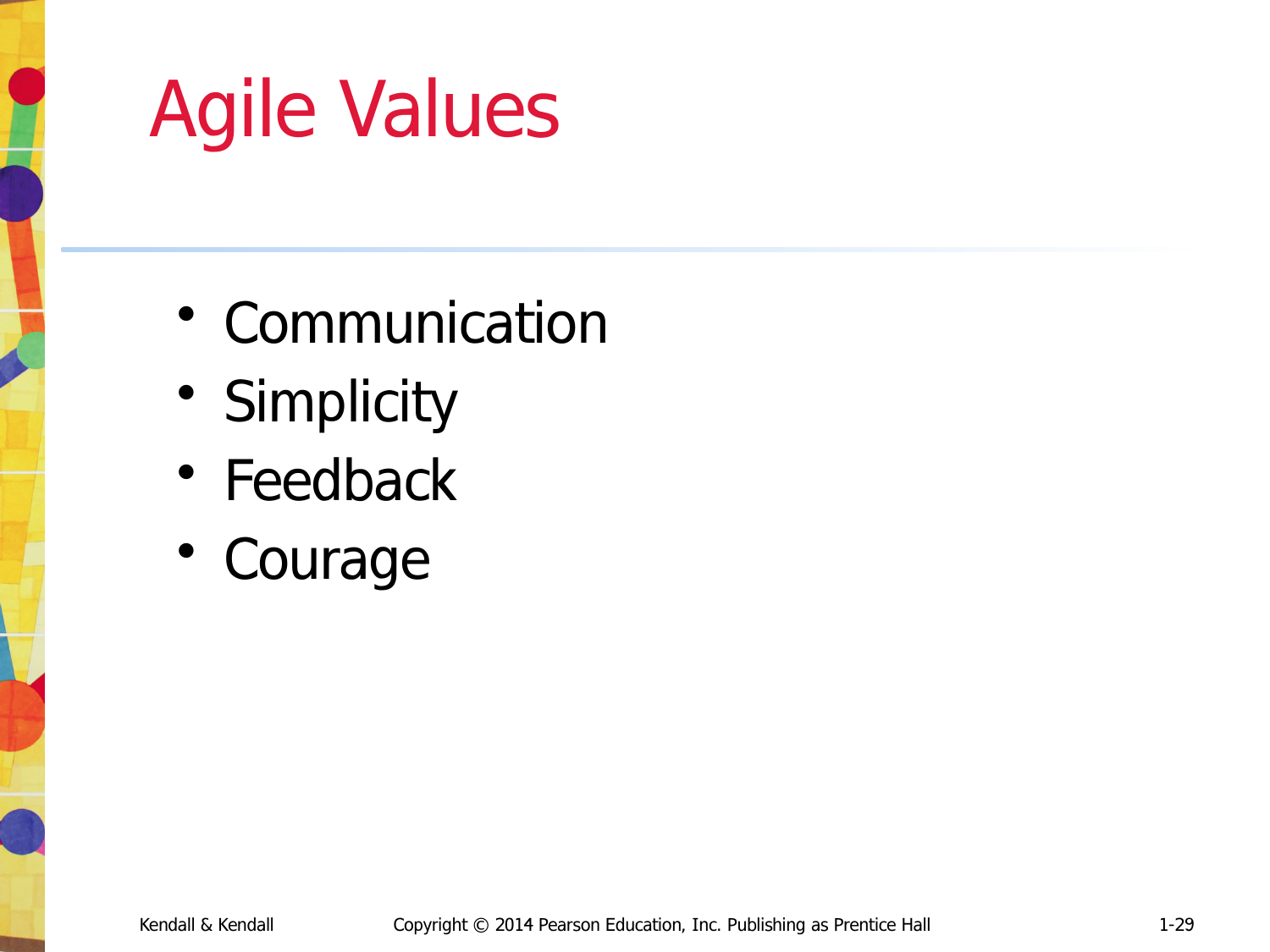

# Agile Values
Communication
Simplicity
Feedback
Courage
1-29